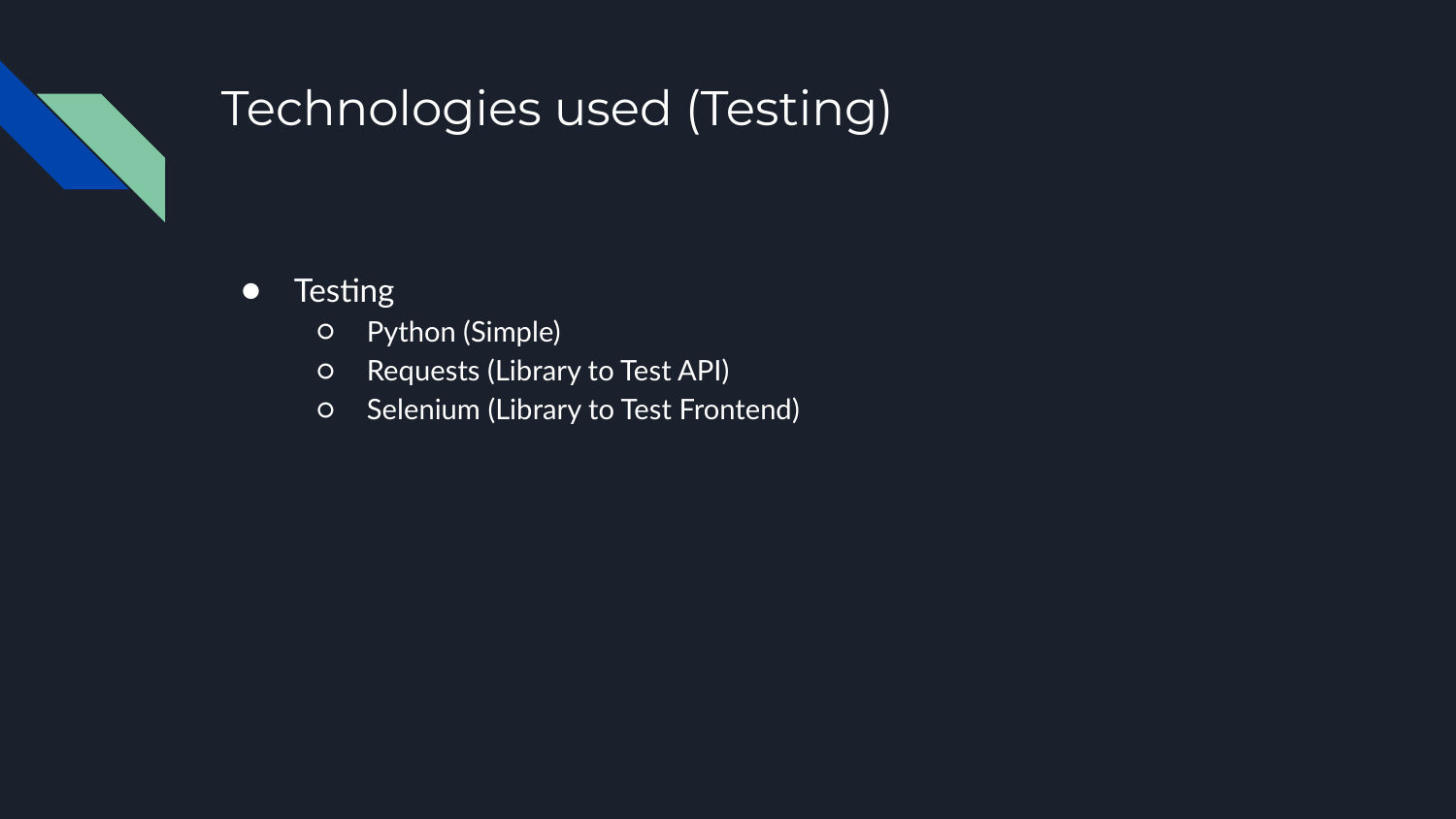

# Technologies used (Testing)
Testing
Python (Simple)
Requests (Library to Test API)
Selenium (Library to Test Frontend)